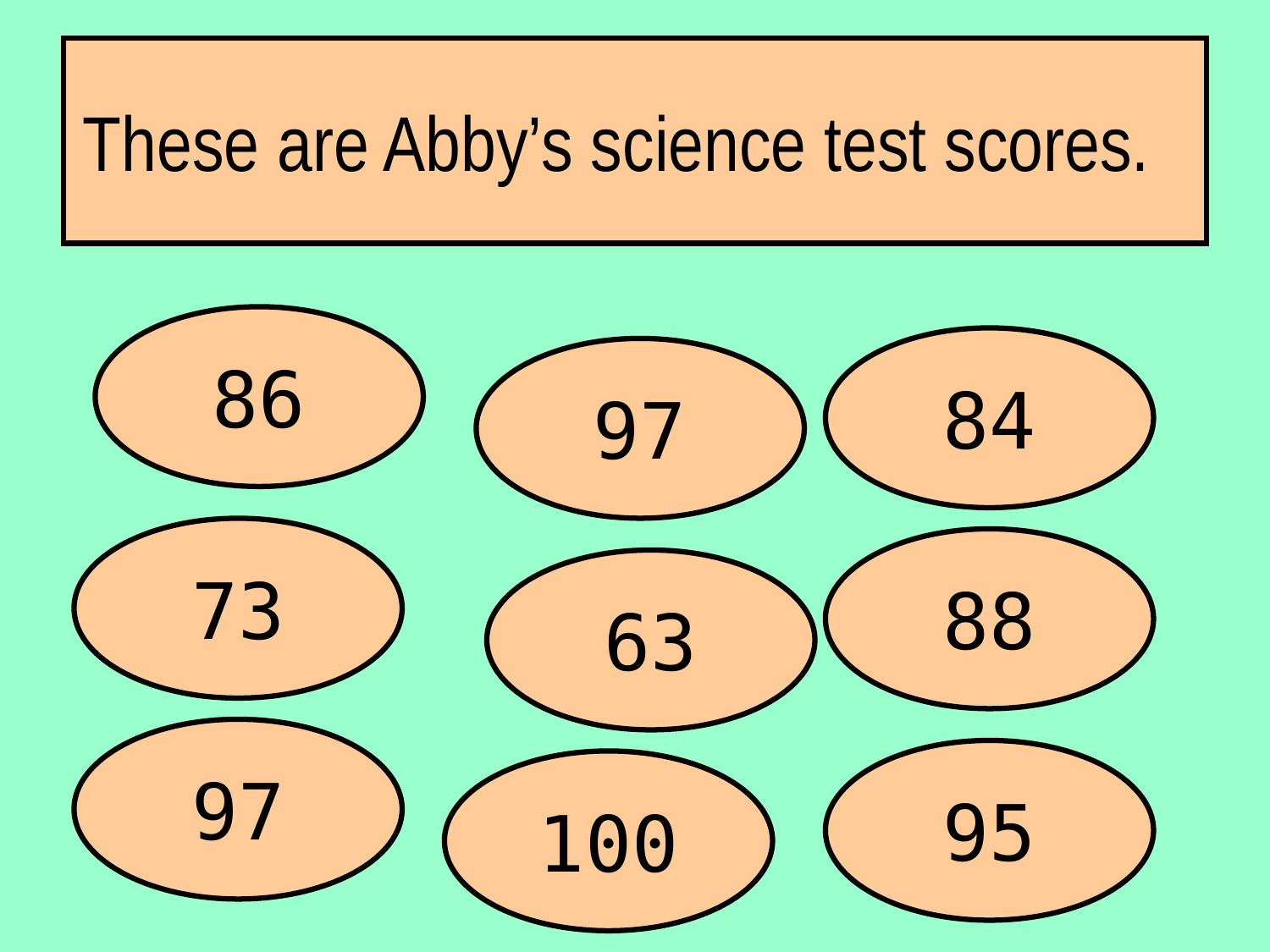

# These are Abby’s science test scores.
86
84
97
73
88
63
97
95
100